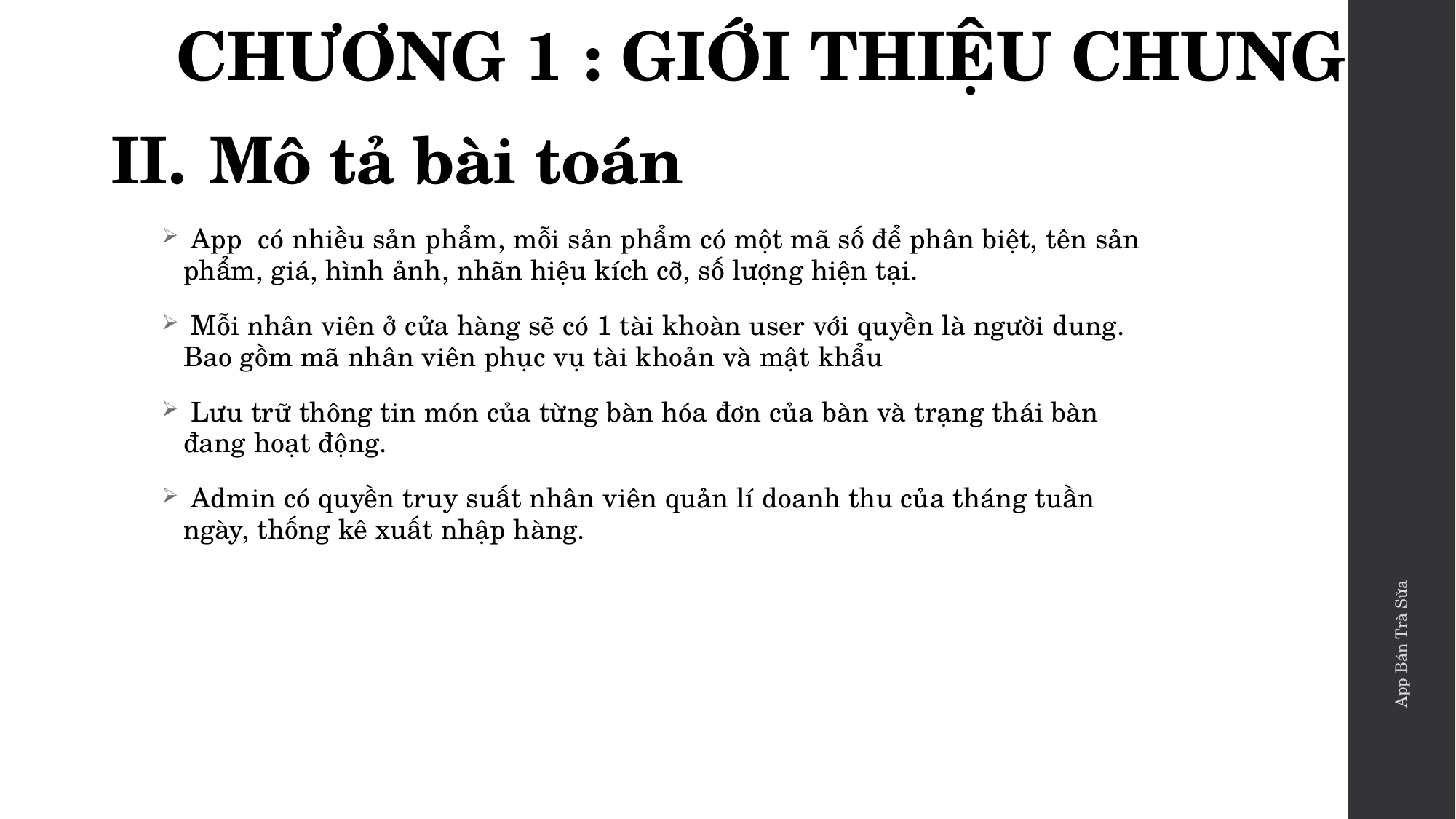

CHƯƠNG 1 : GIỚI THIỆU CHUNG
# Mô tả bài toán
 App  có nhiều sản phẩm, mỗi sản phẩm có một mã số để phân biệt, tên sản phẩm, giá, hình ảnh, nhãn hiệu kích cỡ, số lượng hiện tại.
 Mỗi nhân viên ở cửa hàng sẽ có 1 tài khoàn user với quyền là người dung. Bao gồm mã nhân viên phục vụ tài khoản và mật khẩu
 Lưu trữ thông tin món của từng bàn hóa đơn của bàn và trạng thái bàn đang hoạt động.
 Admin có quyền truy suất nhân viên quản lí doanh thu của tháng tuần ngày, thống kê xuất nhập hàng.
App Bán Trà Sửa